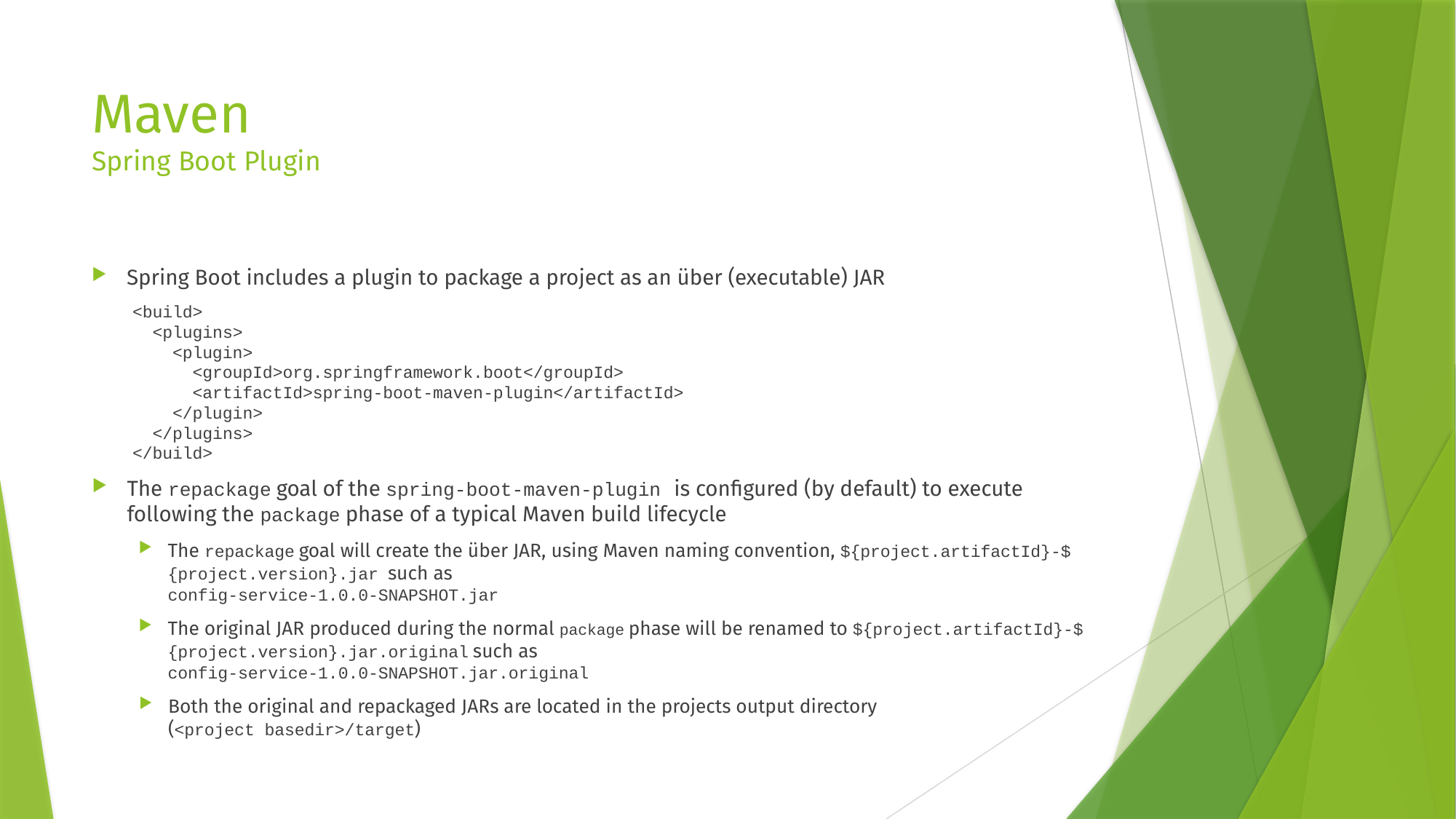

# Maven Spring Boot Plugin
Spring Boot includes a plugin to package a project as an über (executable) JAR
<build>
  <plugins>
    <plugin>
      <groupId>org.springframework.boot</groupId>
      <artifactId>spring-boot-maven-plugin</artifactId>
    </plugin>
  </plugins>
</build>
The repackage goal of the spring-boot-maven-plugin is configured (by default) to execute following the package phase of a typical Maven build lifecycle
The repackage goal will create the über JAR, using Maven naming convention, ${project.artifactId}-${project.version}.jar such as
config-service-1.0.0-SNAPSHOT.jar
The original JAR produced during the normal package phase will be renamed to ${project.artifactId}-${project.version}.jar.original such as
config-service-1.0.0-SNAPSHOT.jar.original
Both the original and repackaged JARs are located in the projects output directory
(<project basedir>/target)